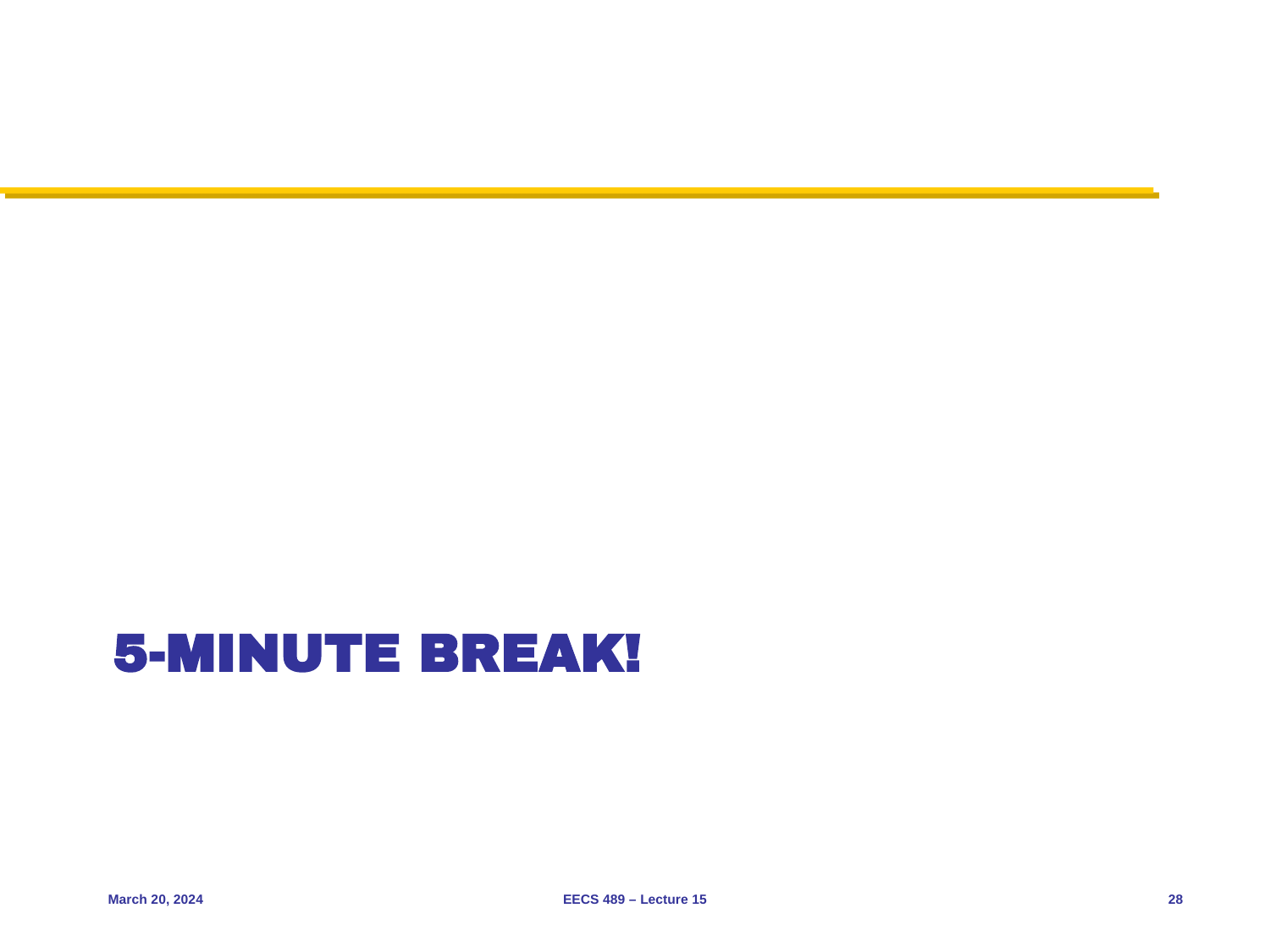

# 5-minute break!
March 20, 2024
EECS 489 – Lecture 15
28